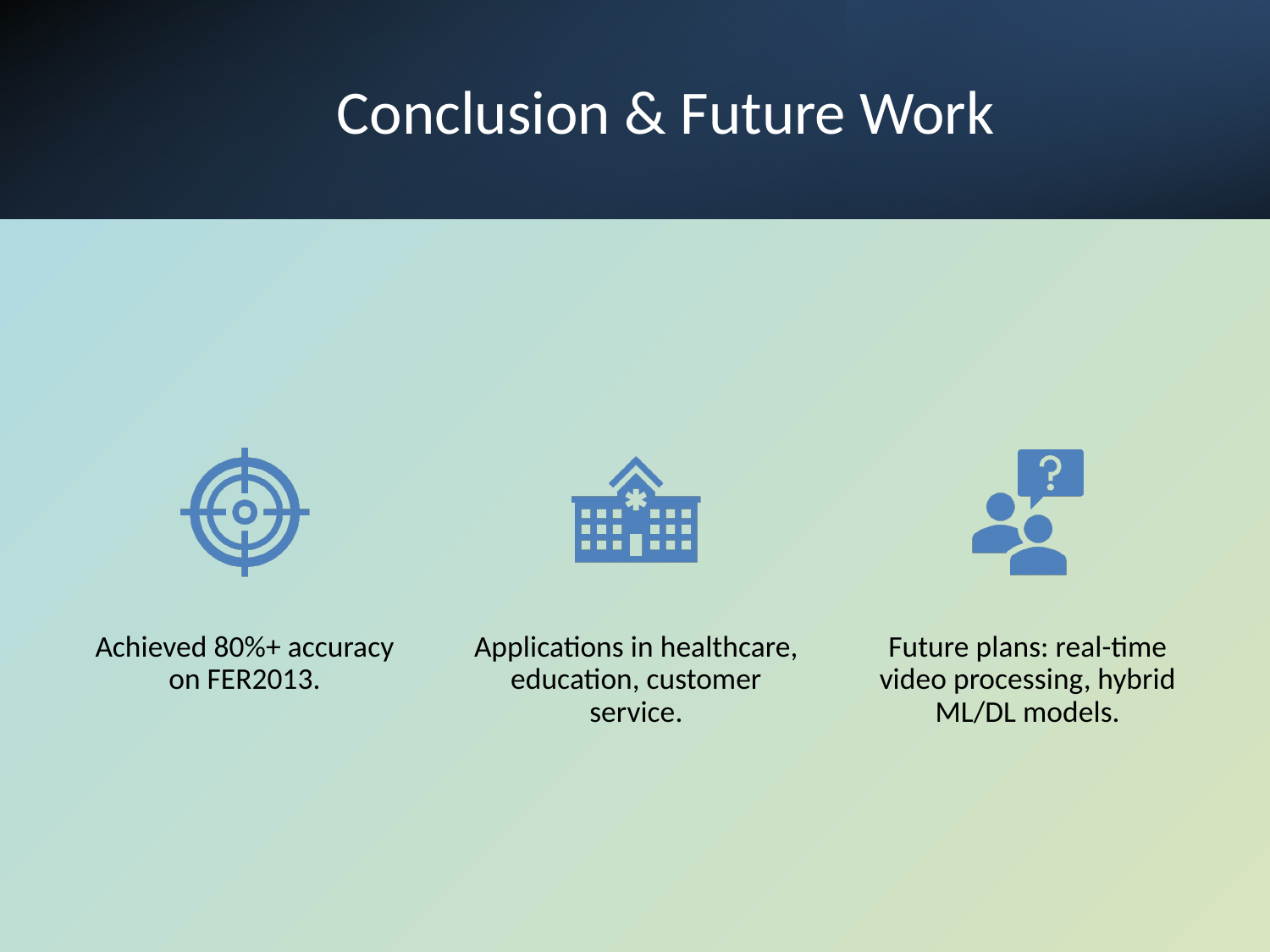

# Conclusion & Future Work
Achieved 80%+ accuracy on FER2013.
Applications in healthcare, education, customer service.
Future plans: real-time video processing, hybrid ML/DL models.